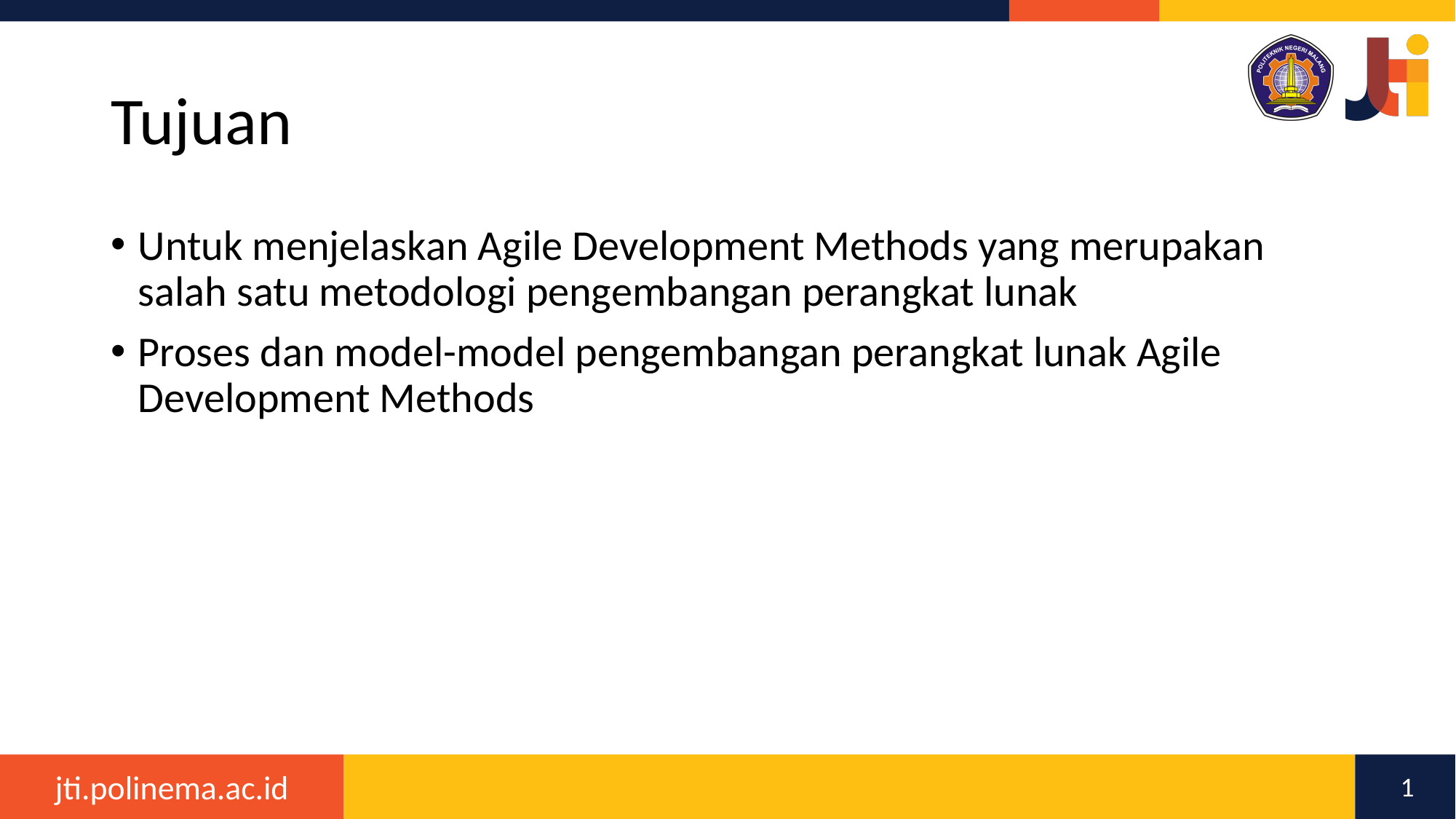

# Tujuan
Untuk menjelaskan Agile Development Methods yang merupakan salah satu metodologi pengembangan perangkat lunak
Proses dan model-model pengembangan perangkat lunak Agile Development Methods

1